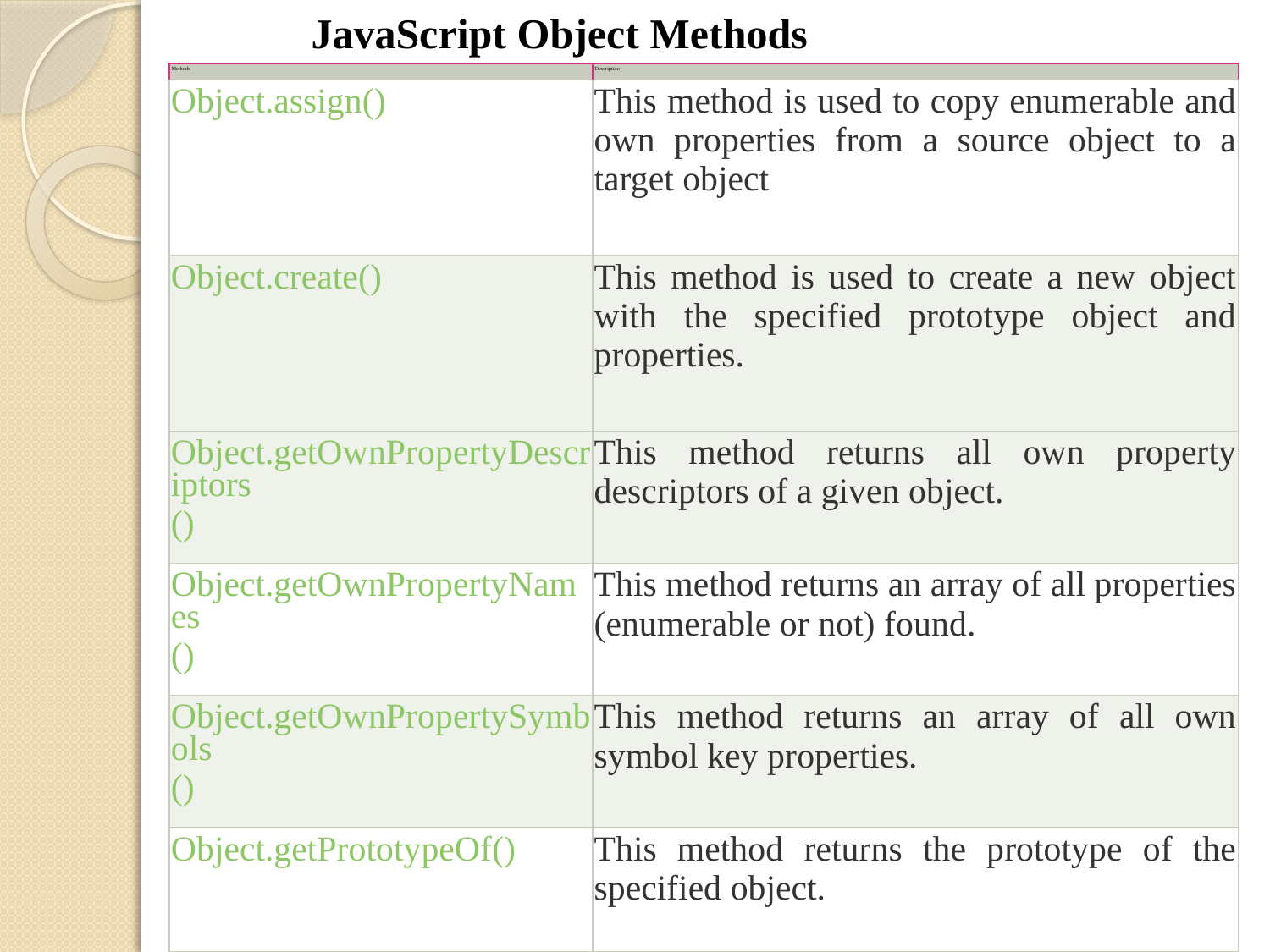

JavaScript Object Methods
| Methods | Description |
| --- | --- |
| Object.assign() | This method is used to copy enumerable and own properties from a source object to a target object |
| Object.create() | This method is used to create a new object with the specified prototype object and properties. |
| Object.getOwnPropertyDescriptors() | This method returns all own property descriptors of a given object. |
| Object.getOwnPropertyNames() | This method returns an array of all properties (enumerable or not) found. |
| Object.getOwnPropertySymbols() | This method returns an array of all own symbol key properties. |
| Object.getPrototypeOf() | This method returns the prototype of the specified object. |